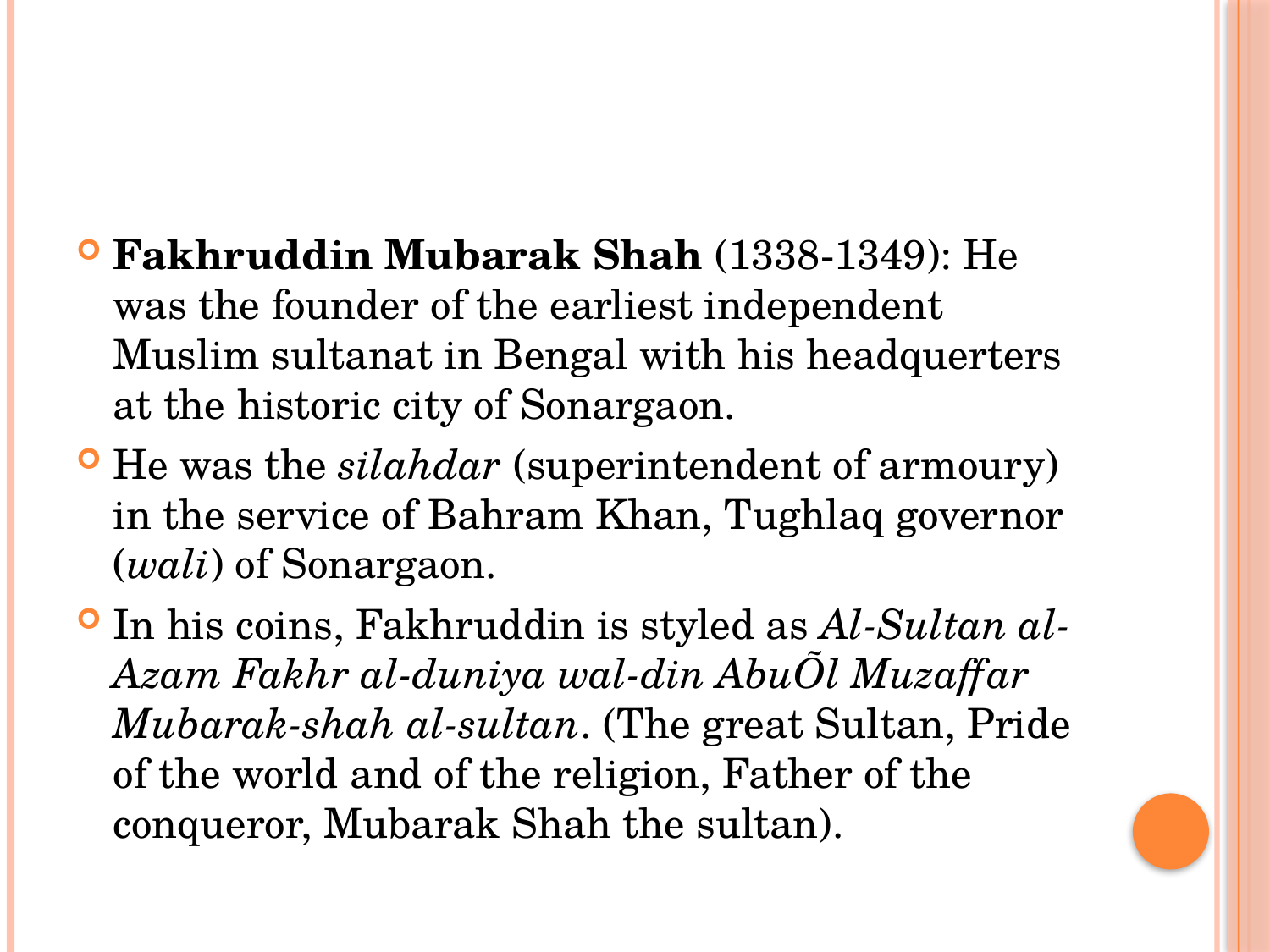

#
Fakhruddin Mubarak Shah (1338-1349): He was the founder of the earliest independent Muslim sultanat in Bengal with his headquerters at the historic city of Sonargaon.
He was the silahdar (superintendent of armoury) in the service of Bahram Khan, Tughlaq governor (wali) of Sonargaon.
In his coins, Fakhruddin is styled as Al-Sultan al-Azam Fakhr al-duniya wal-din AbuÕl Muzaffar Mubarak-shah al-sultan. (The great Sultan, Pride of the world and of the religion, Father of the conqueror, Mubarak Shah the sultan).